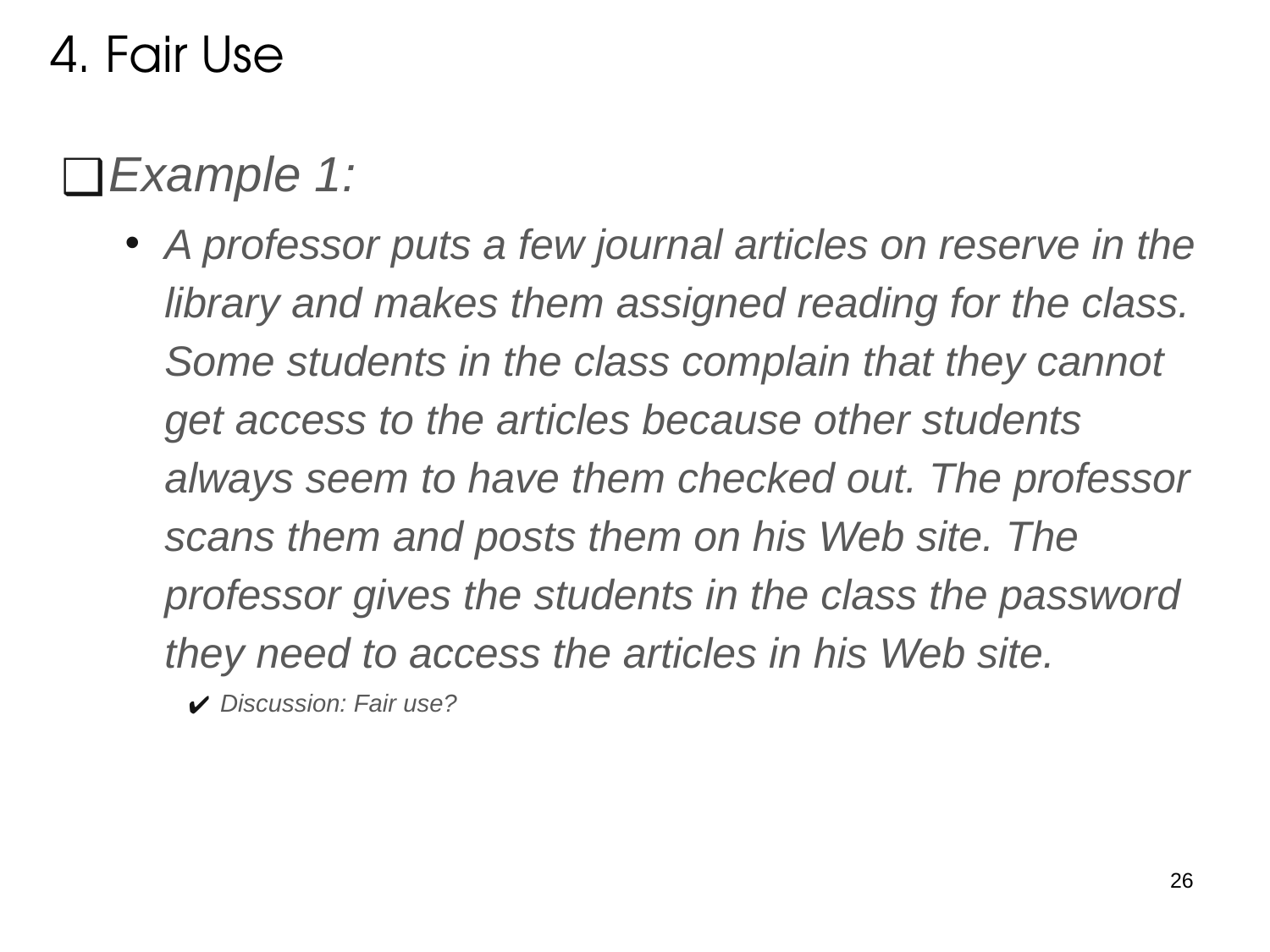

# 4. Fair Use
Example 1:
A professor puts a few journal articles on reserve in the library and makes them assigned reading for the class. Some students in the class complain that they cannot get access to the articles because other students always seem to have them checked out. The professor scans them and posts them on his Web site. The professor gives the students in the class the password they need to access the articles in his Web site.
Discussion: Fair use?
26